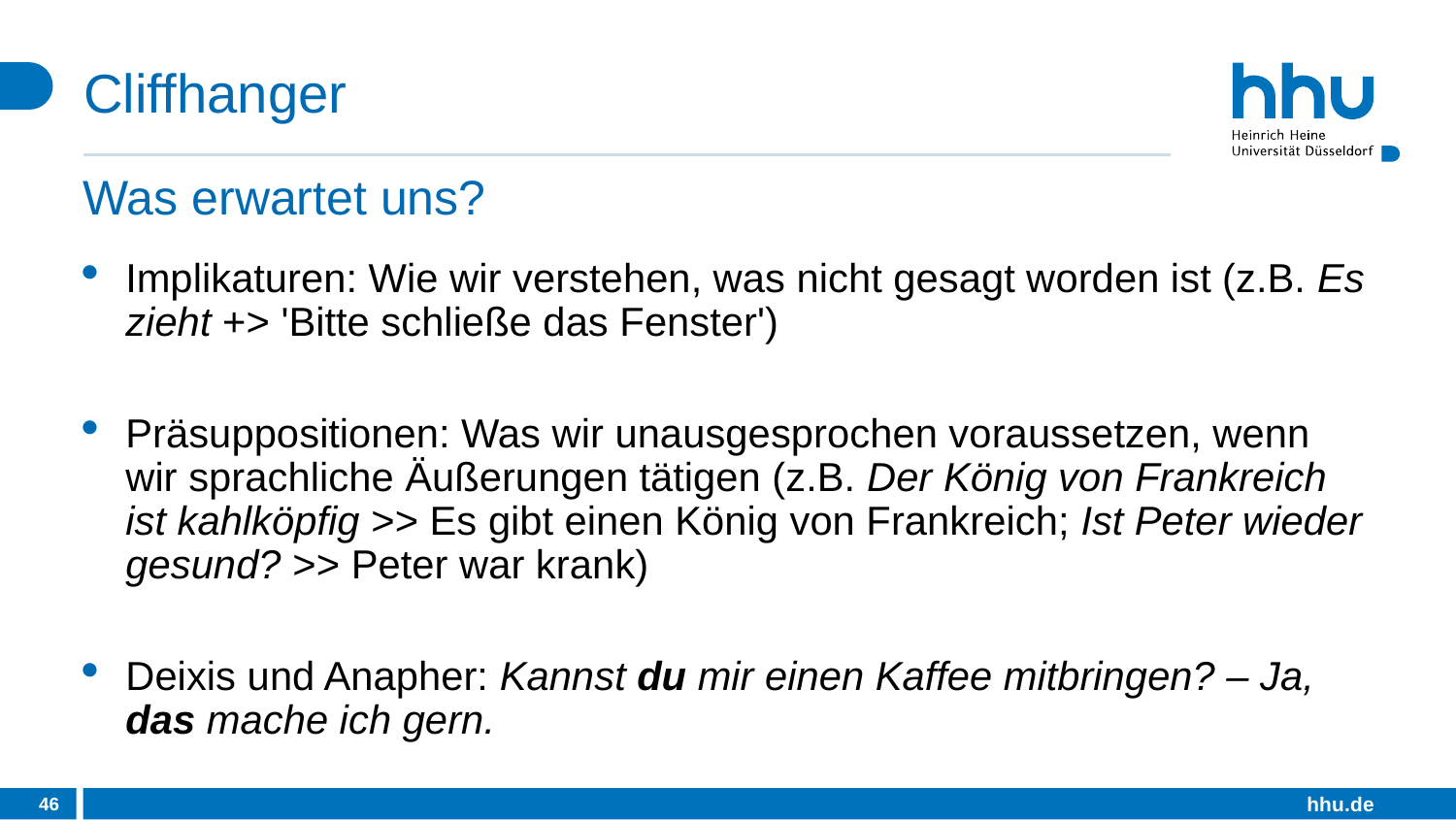

# Cliffhanger
Was erwartet uns?
Implikaturen: Wie wir verstehen, was nicht gesagt worden ist (z.B. Es zieht +> 'Bitte schließe das Fenster')

Präsuppositionen: Was wir unausgesprochen voraussetzen, wenn wir sprachliche Äußerungen tätigen (z.B. Der König von Frankreich ist kahlköpfig >> Es gibt einen König von Frankreich; Ist Peter wieder gesund? >> Peter war krank)

Deixis und Anapher: Kannst du mir einen Kaffee mitbringen? – Ja, das mache ich gern.

46